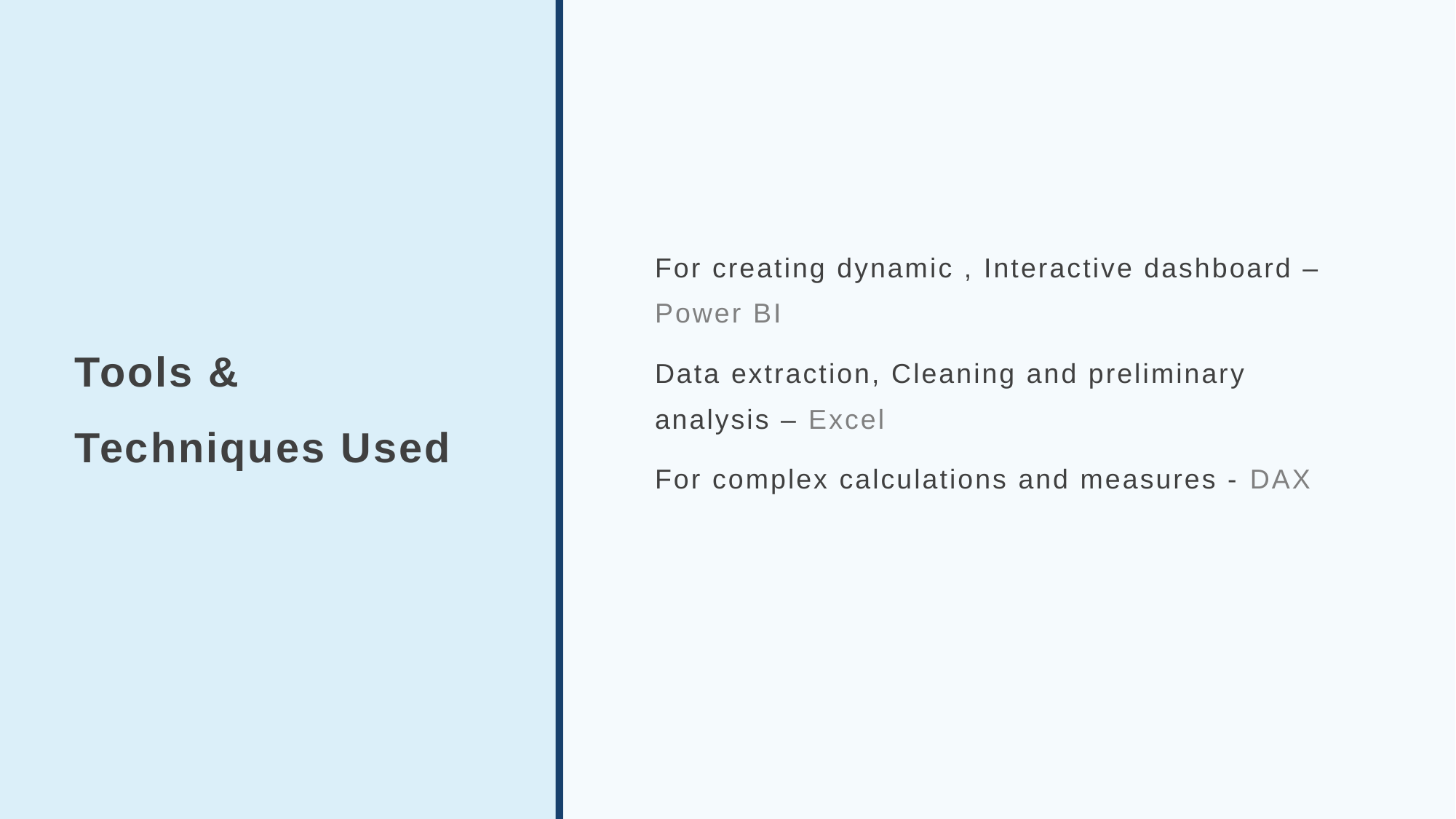

For creating dynamic , Interactive dashboard – Power BI
Data extraction, Cleaning and preliminary analysis – Excel
For complex calculations and measures - DAX

# Tools & Techniques Used